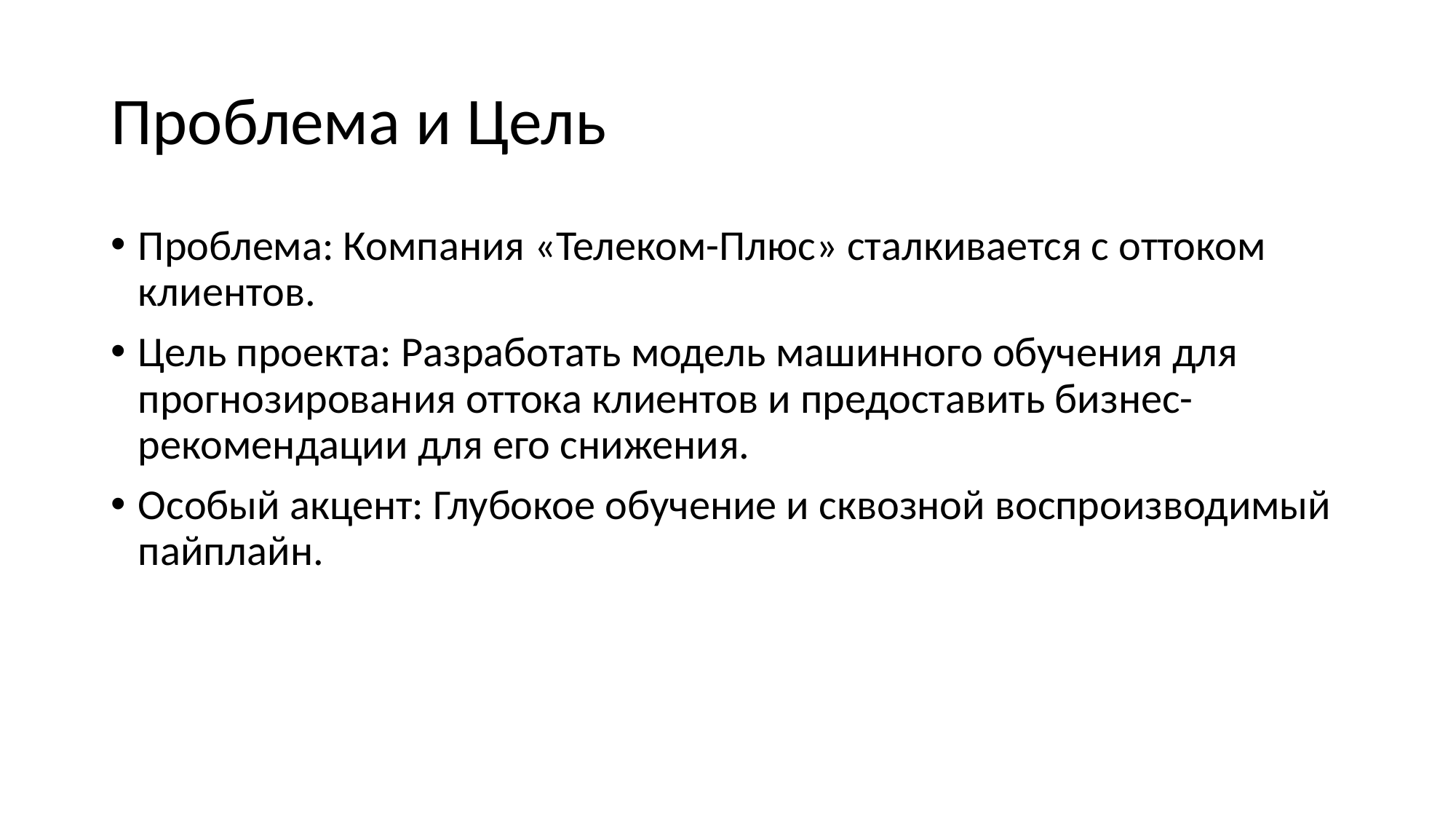

# Проблема и Цель
Проблема: Компания «Телеком-Плюс» сталкивается с оттоком клиентов.
Цель проекта: Разработать модель машинного обучения для прогнозирования оттока клиентов и предоставить бизнес-рекомендации для его снижения.
Особый акцент: Глубокое обучение и сквозной воспроизводимый пайплайн.